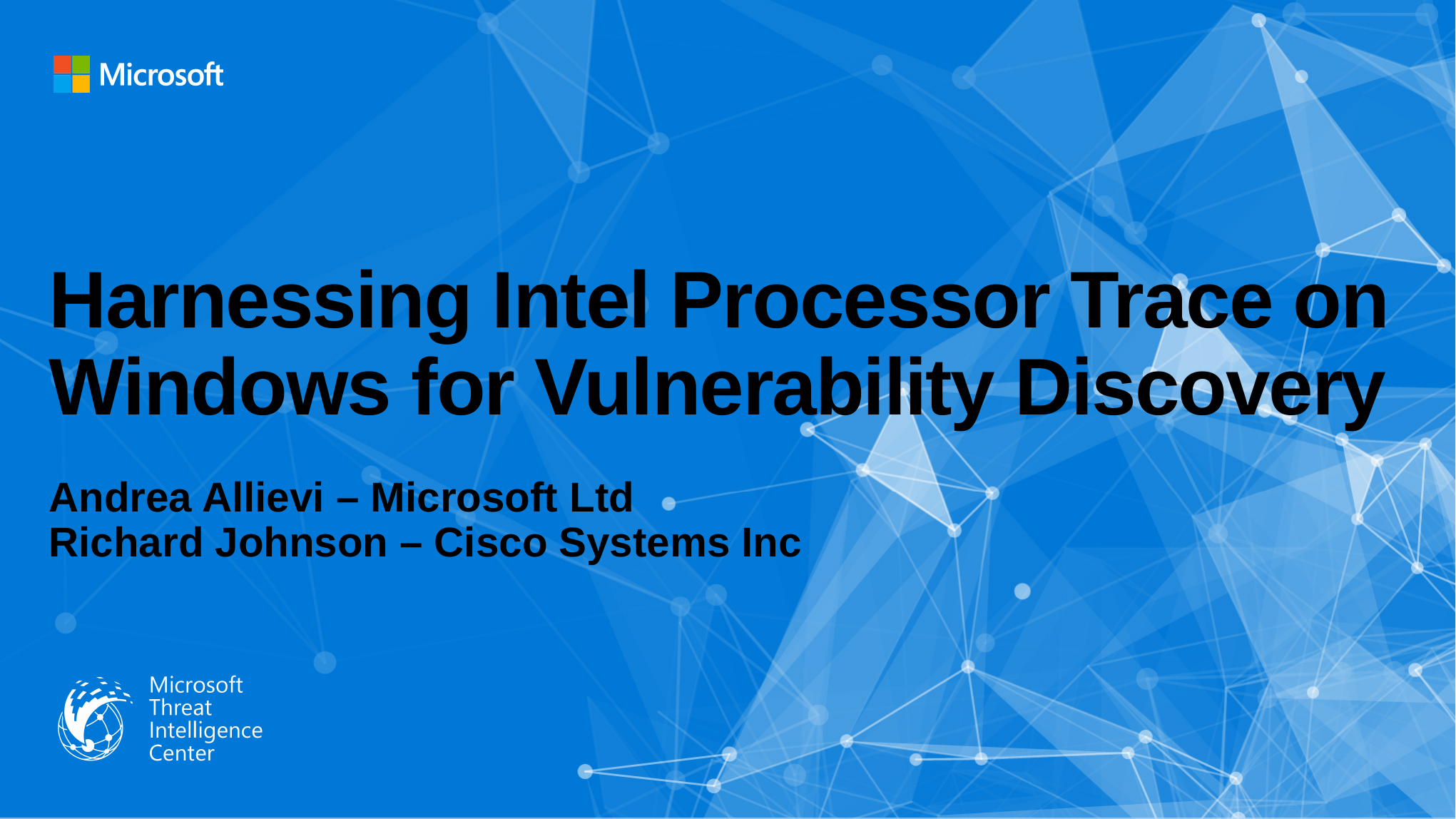

# Harnessing Intel Processor Trace on Windows for Vulnerability Discovery
Andrea Allievi – Microsoft Ltd
Richard Johnson – Cisco Systems Inc